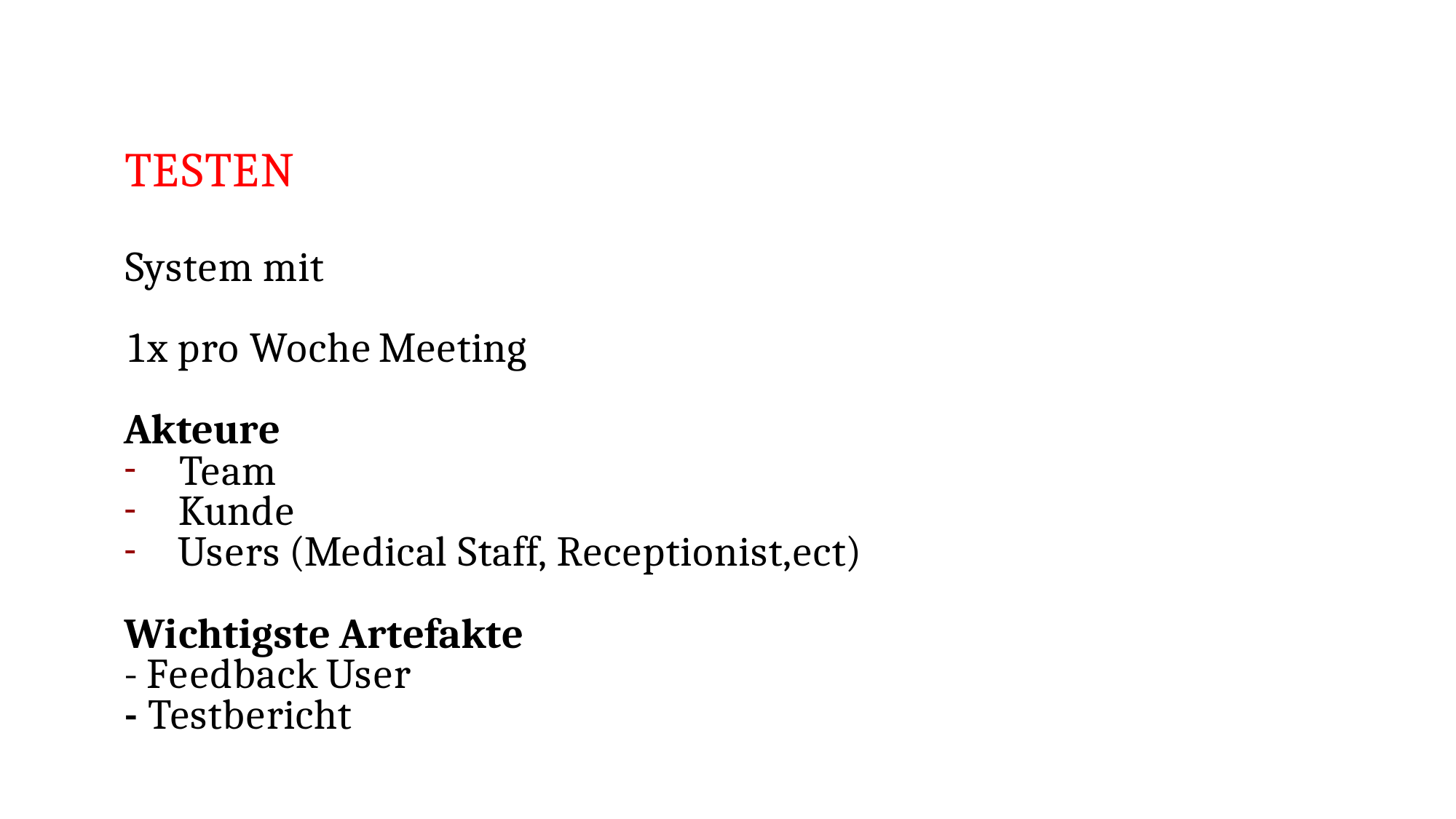

# Testen
System mit

1x pro Woche Meeting

Akteure
Team
Kunde
Users (Medical Staff, Receptionist,ect)
Wichtigste Artefakte
- Feedback User
- Testbericht